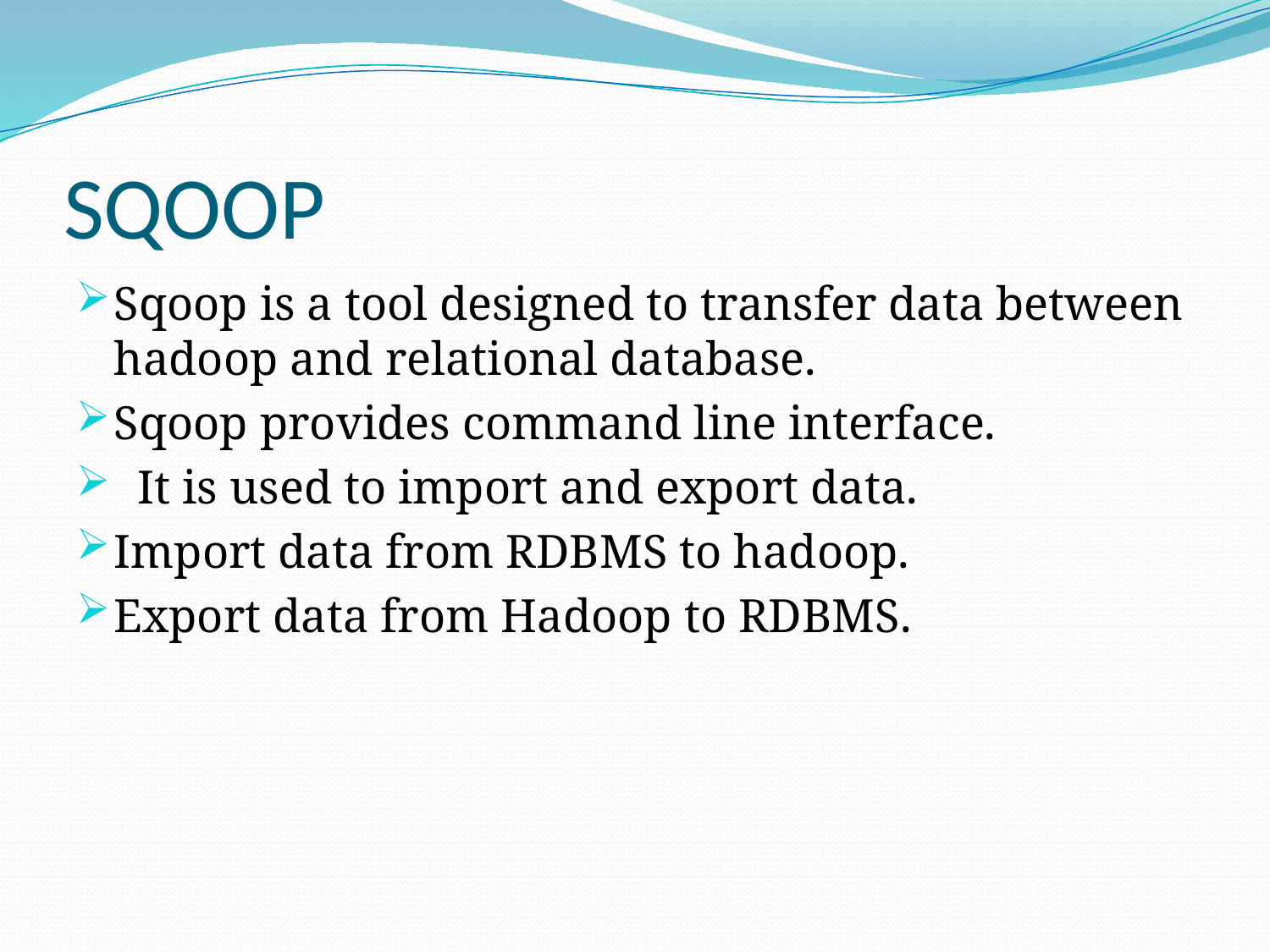

# SQOOP
Sqoop is a tool designed to transfer data between hadoop and relational database.
Sqoop provides command line interface.
  It is used to import and export data.
Import data from RDBMS to hadoop.
Export data from Hadoop to RDBMS.